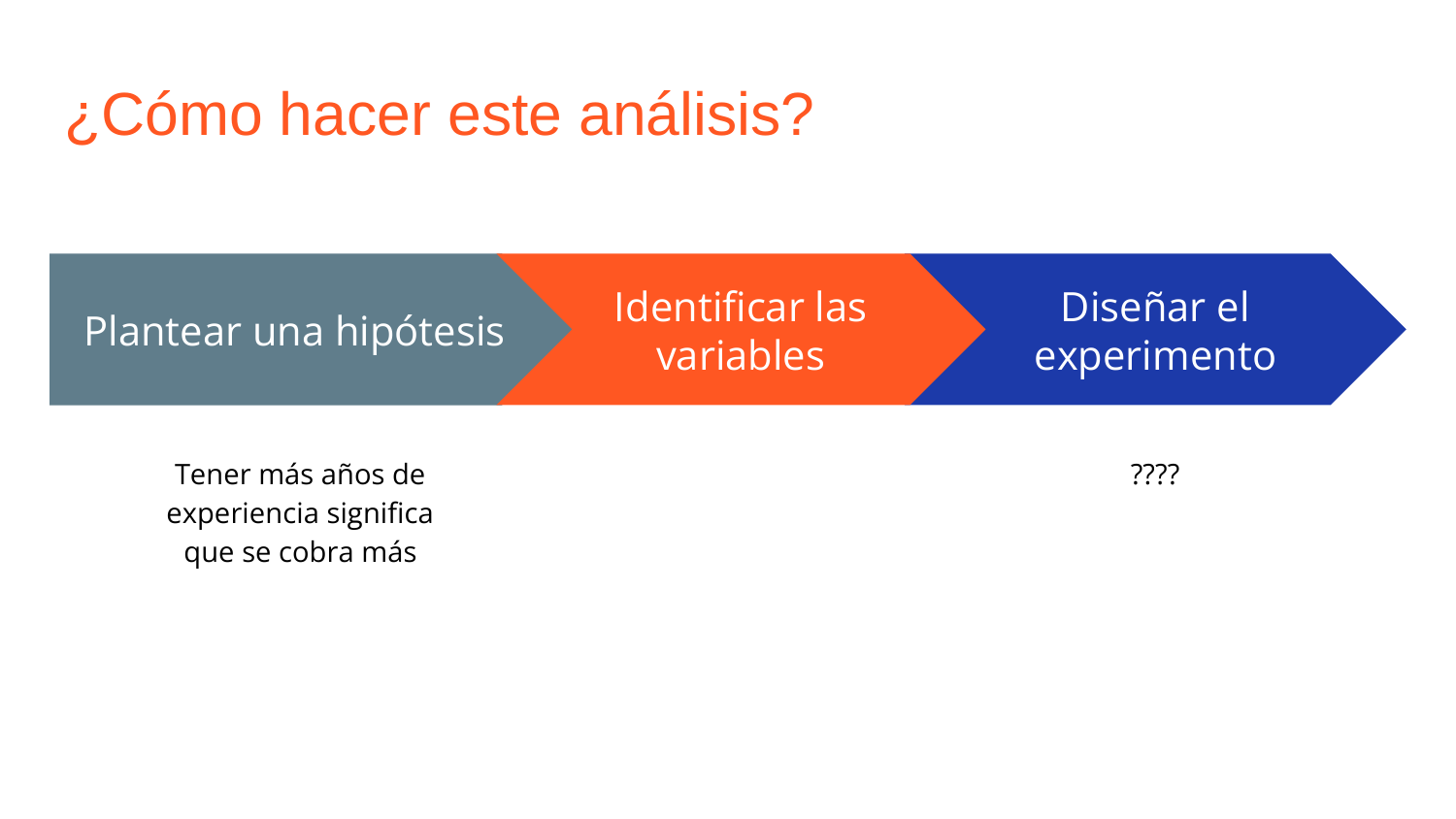

# ¿Cómo hacer este análisis?
Identificar las variables
Diseñar el experimento
Plantear una hipótesis
Tener más años de experiencia significa que se cobra más

????